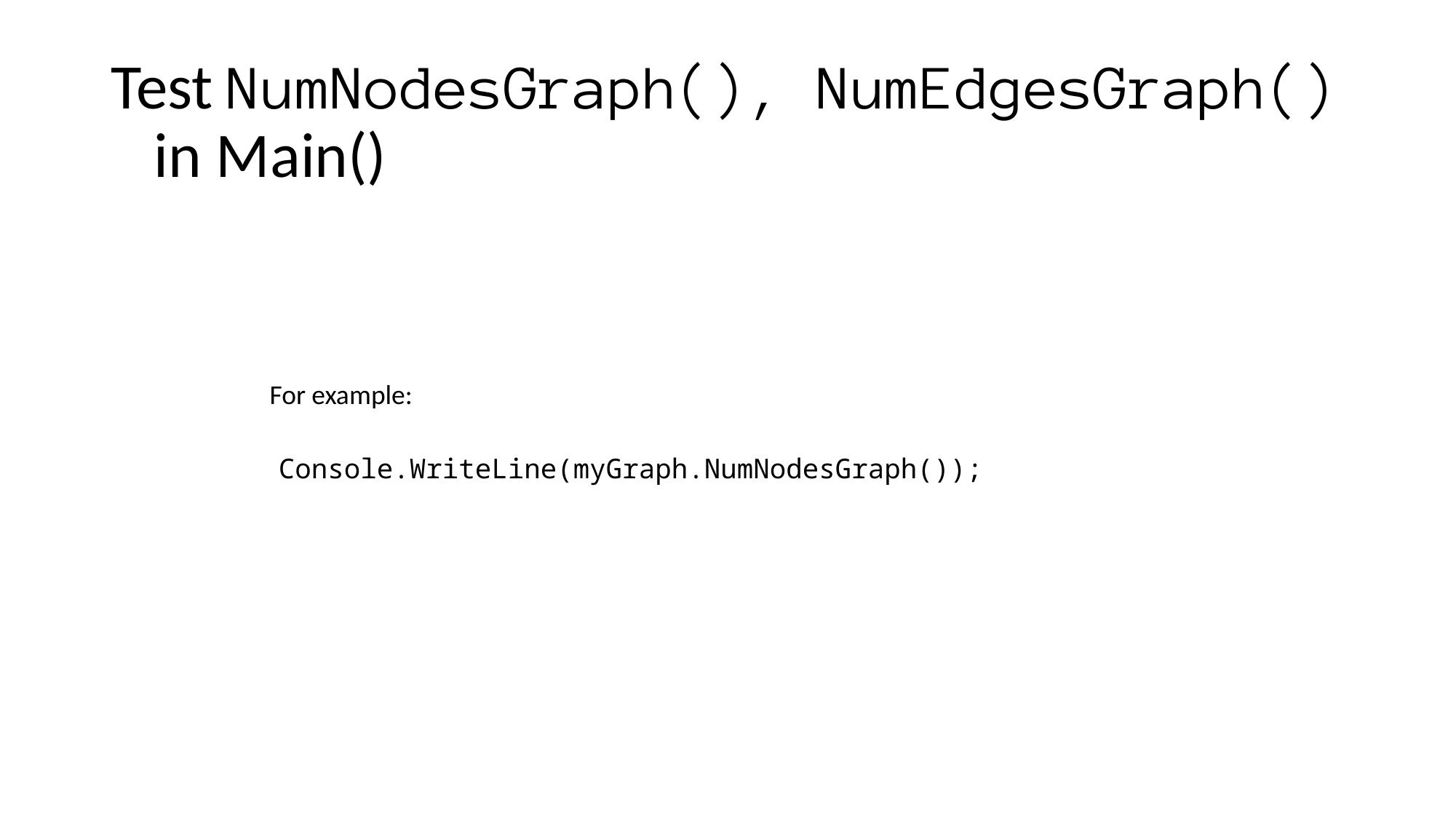

# Test NumNodesGraph(), NumEdgesGraph() in Main()
For example:
 Console.WriteLine(myGraph.NumNodesGraph());